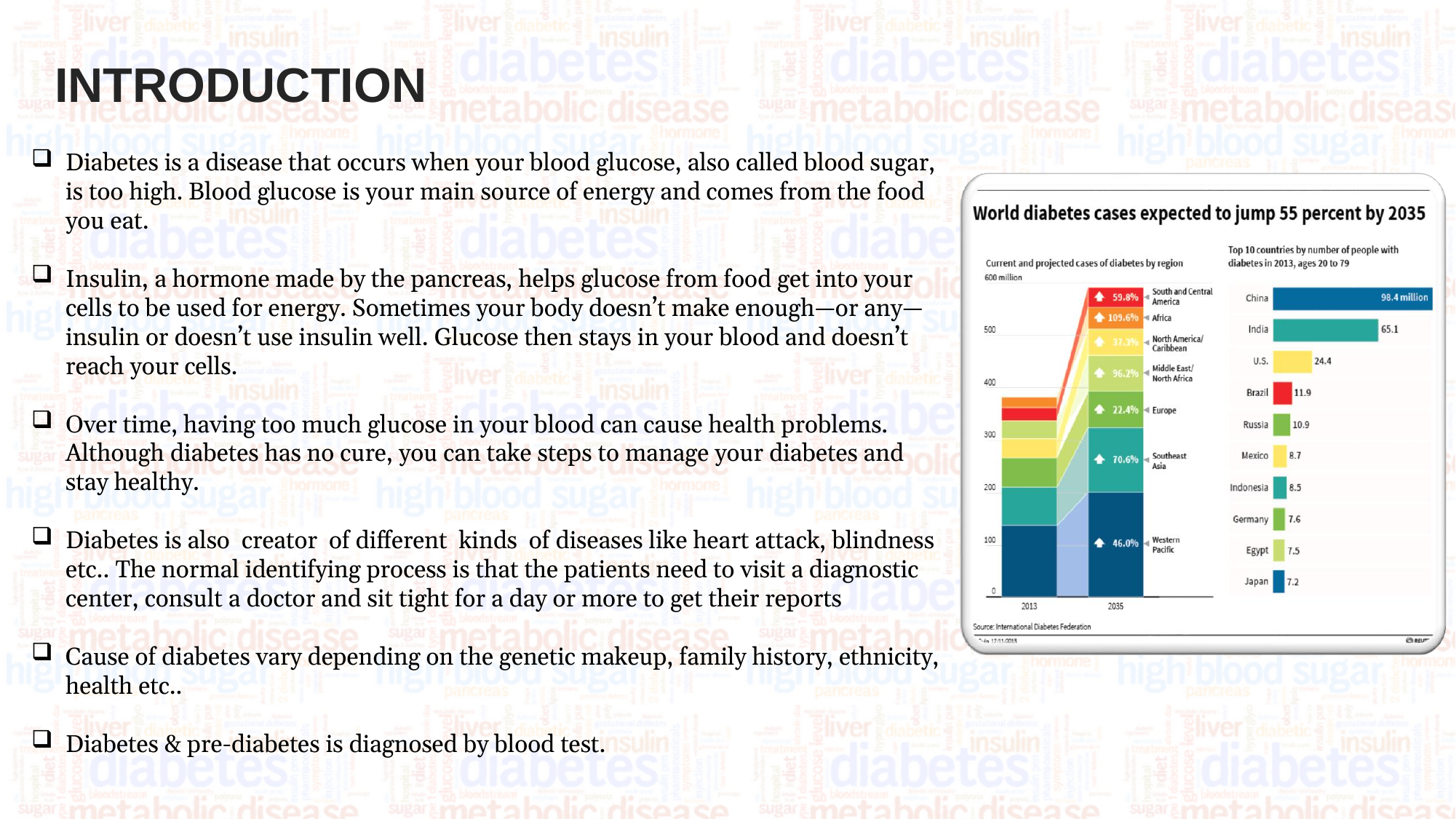

# INTRODUCTION
Diabetes is a disease that occurs when your blood glucose, also called blood sugar, is too high. Blood glucose is your main source of energy and comes from the food you eat.

Insulin, a hormone made by the pancreas, helps glucose from food get into your cells to be used for energy. Sometimes your body doesn’t make enough—or any—insulin or doesn’t use insulin well. Glucose then stays in your blood and doesn’t reach your cells.

Over time, having too much glucose in your blood can cause health problems. Although diabetes has no cure, you can take steps to manage your diabetes and stay healthy.

Diabetes is also  creator  of different  kinds  of diseases like heart attack, blindness etc.. The normal identifying process is that the patients need to visit a diagnostic center, consult a doctor and sit tight for a day or more to get their reports

Cause of diabetes vary depending on the genetic makeup, family history, ethnicity, health etc..

Diabetes & pre-diabetes is diagnosed by blood test.